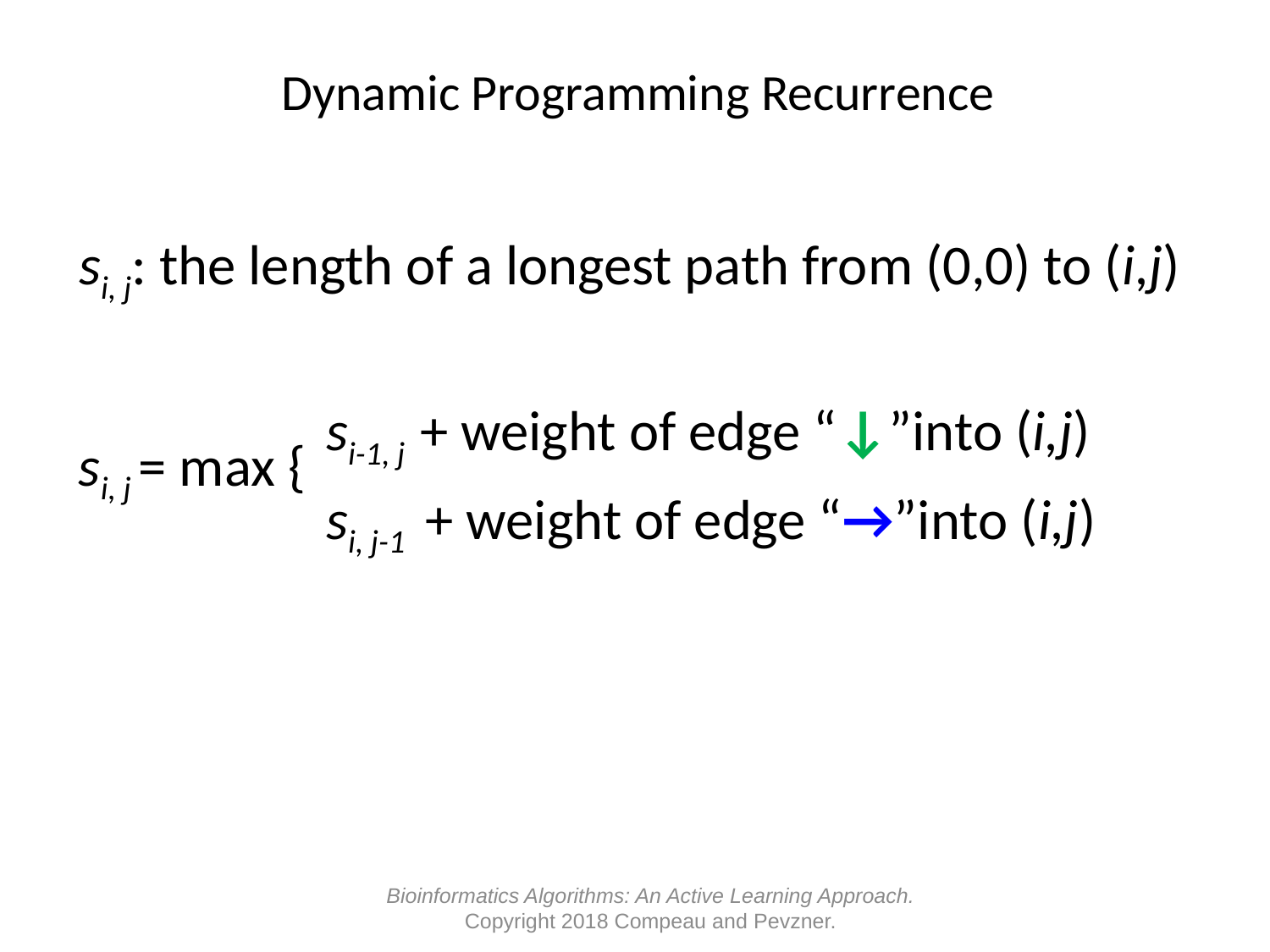

# Dynamic Programming Recurrence
    si, j: the length of a longest path from (0,0) to (i,j)

                       si-1, j  + weight of edge “↓”into (i,j)
                       si, j-1  + weight of edge “→”into (i,j)

si, j = max {
Bioinformatics Algorithms: An Active Learning Approach.
Copyright 2018 Compeau and Pevzner.